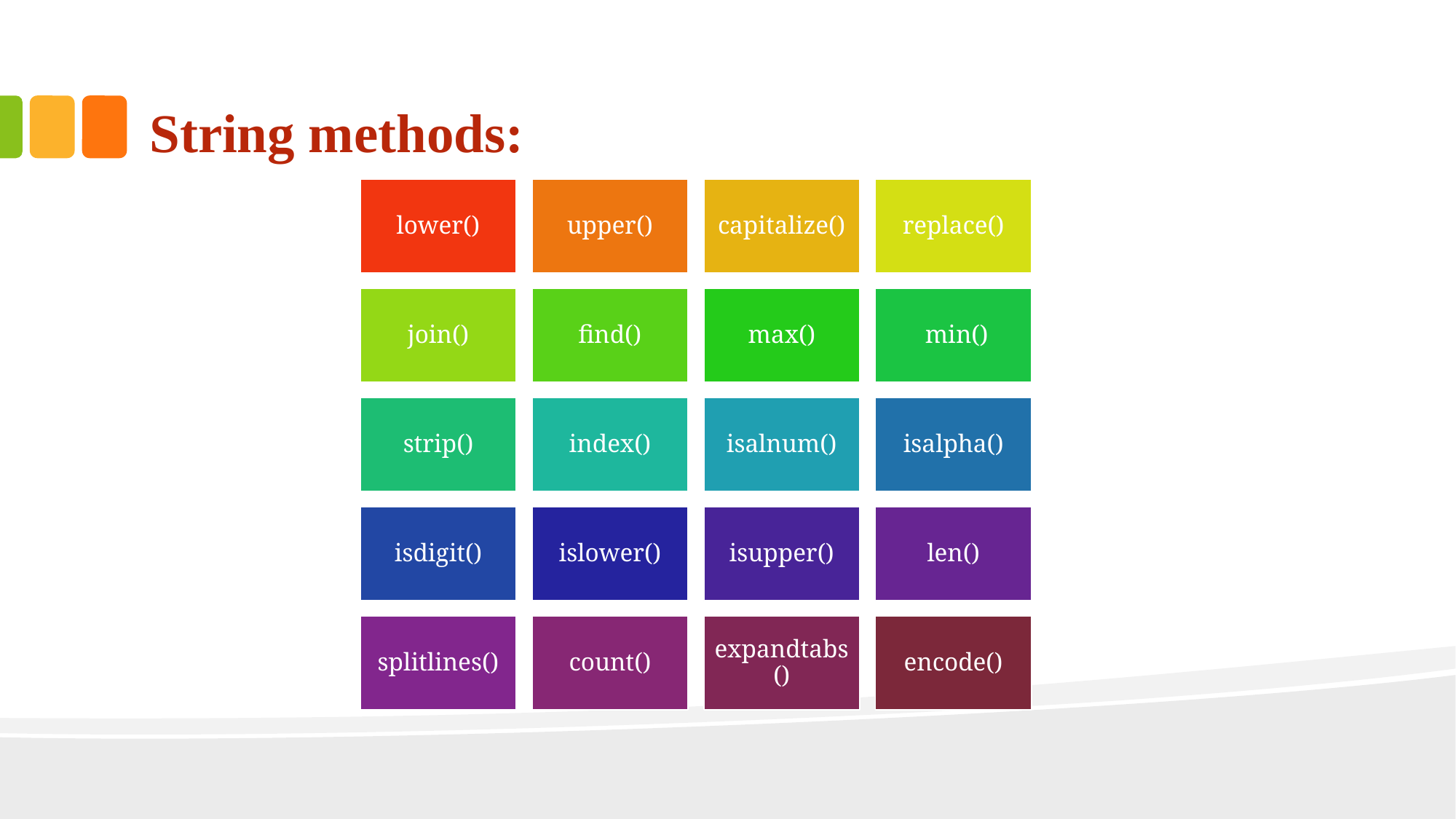

# String methods:

lower()
upper()
capitalize()
replace()
join()
find()
max()
 min()
strip()
index()
isalnum()
isalpha()
isdigit()
islower()
isupper()
len()
splitlines()
count()
expandtabs()
encode()